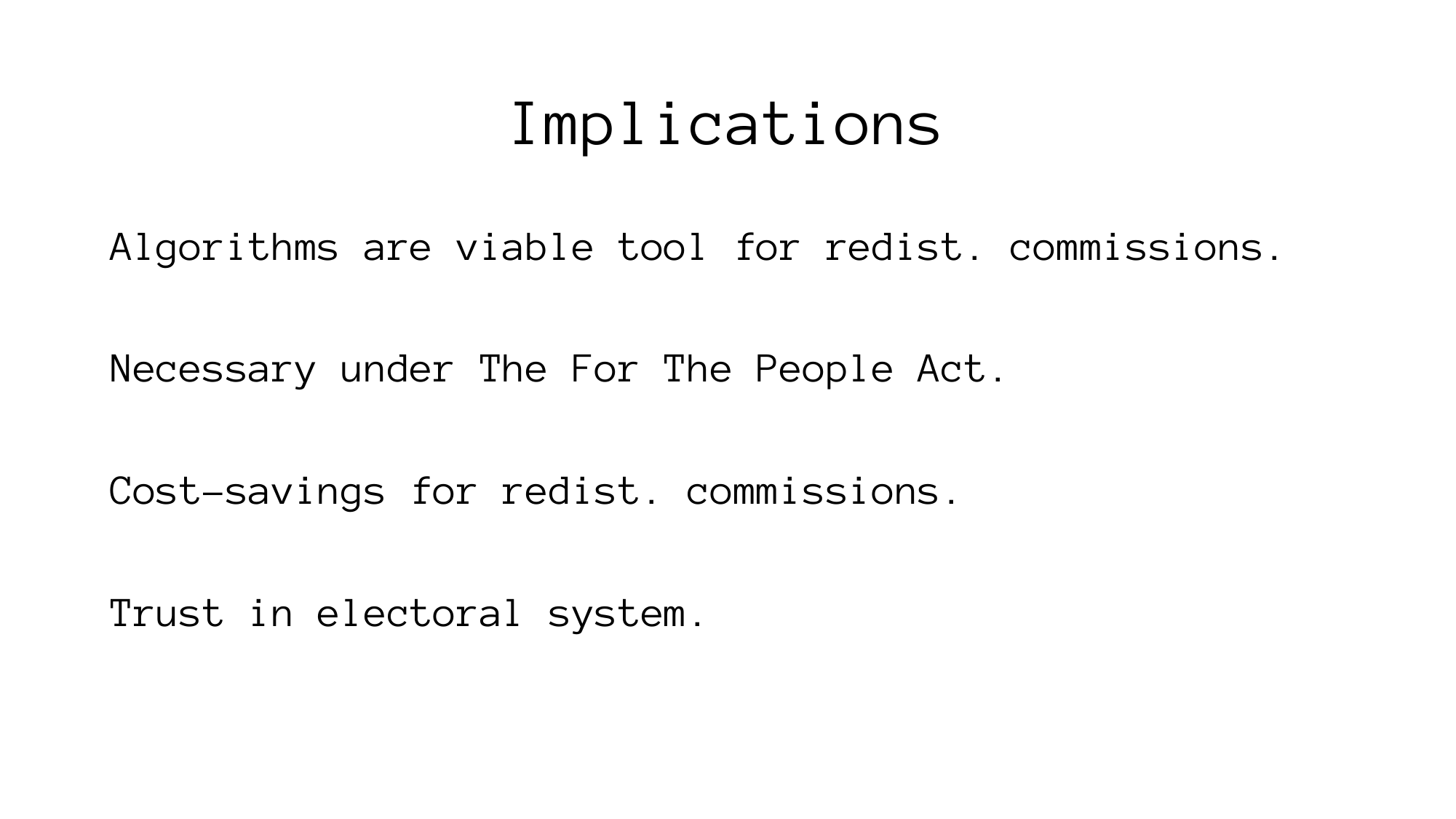

# Implications
Algorithms are viable tool for redist. commissions.

Necessary under The For The People Act.

Cost-savings for redist. commissions.

Trust in electoral system.